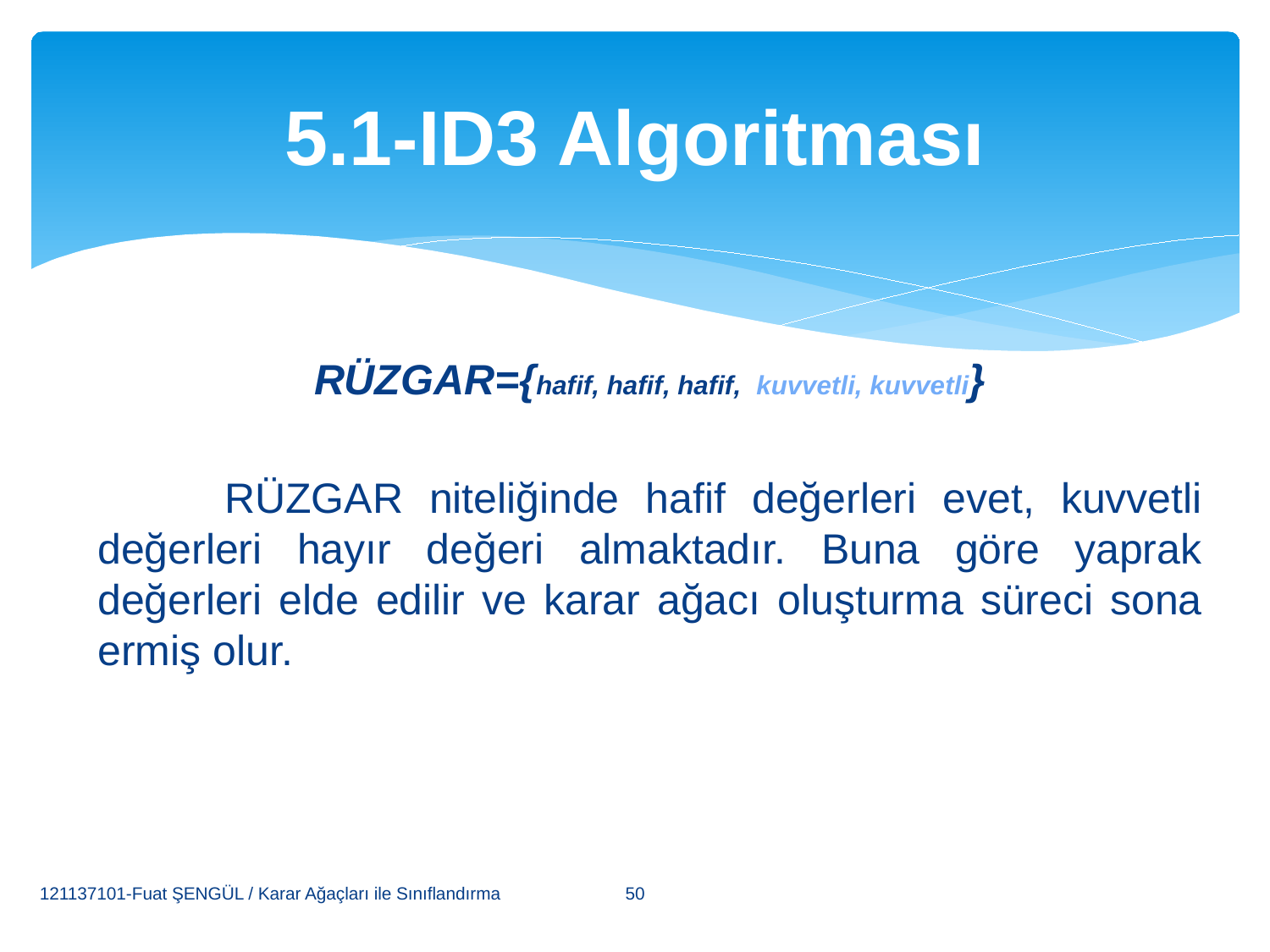

# 5.1-ID3 Algoritması
RÜZGAR={hafif, hafif, hafif,  kuvvetli, kuvvetli}

	RÜZGAR niteliğinde hafif değerleri evet, kuvvetli değerleri hayır değeri almaktadır. Buna göre yaprak değerleri elde edilir ve karar ağacı oluşturma süreci sona ermiş olur.

50
121137101-Fuat ŞENGÜL / Karar Ağaçları ile Sınıflandırma